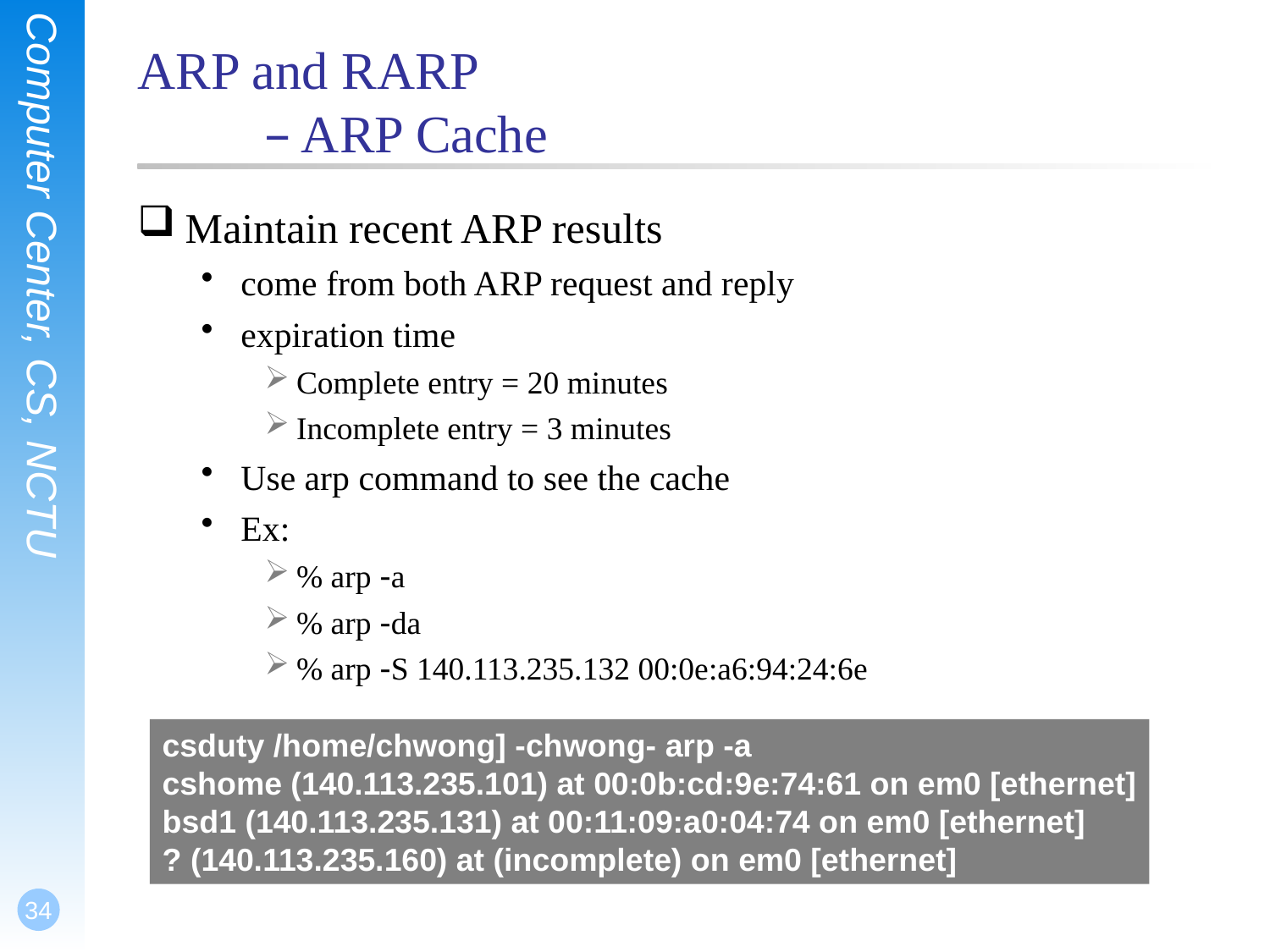

# ARP and RARP – ARP Cache
Maintain recent ARP results
come from both ARP request and reply
expiration time
Complete entry = 20 minutes
Incomplete entry = 3 minutes
Use arp command to see the cache
Ex:
% arp -a
% arp -da
% arp -S 140.113.235.132 00:0e:a6:94:24:6e
csduty /home/chwong] -chwong- arp -a
cshome (140.113.235.101) at 00:0b:cd:9e:74:61 on em0 [ethernet]
bsd1 (140.113.235.131) at 00:11:09:a0:04:74 on em0 [ethernet]
? (140.113.235.160) at (incomplete) on em0 [ethernet]